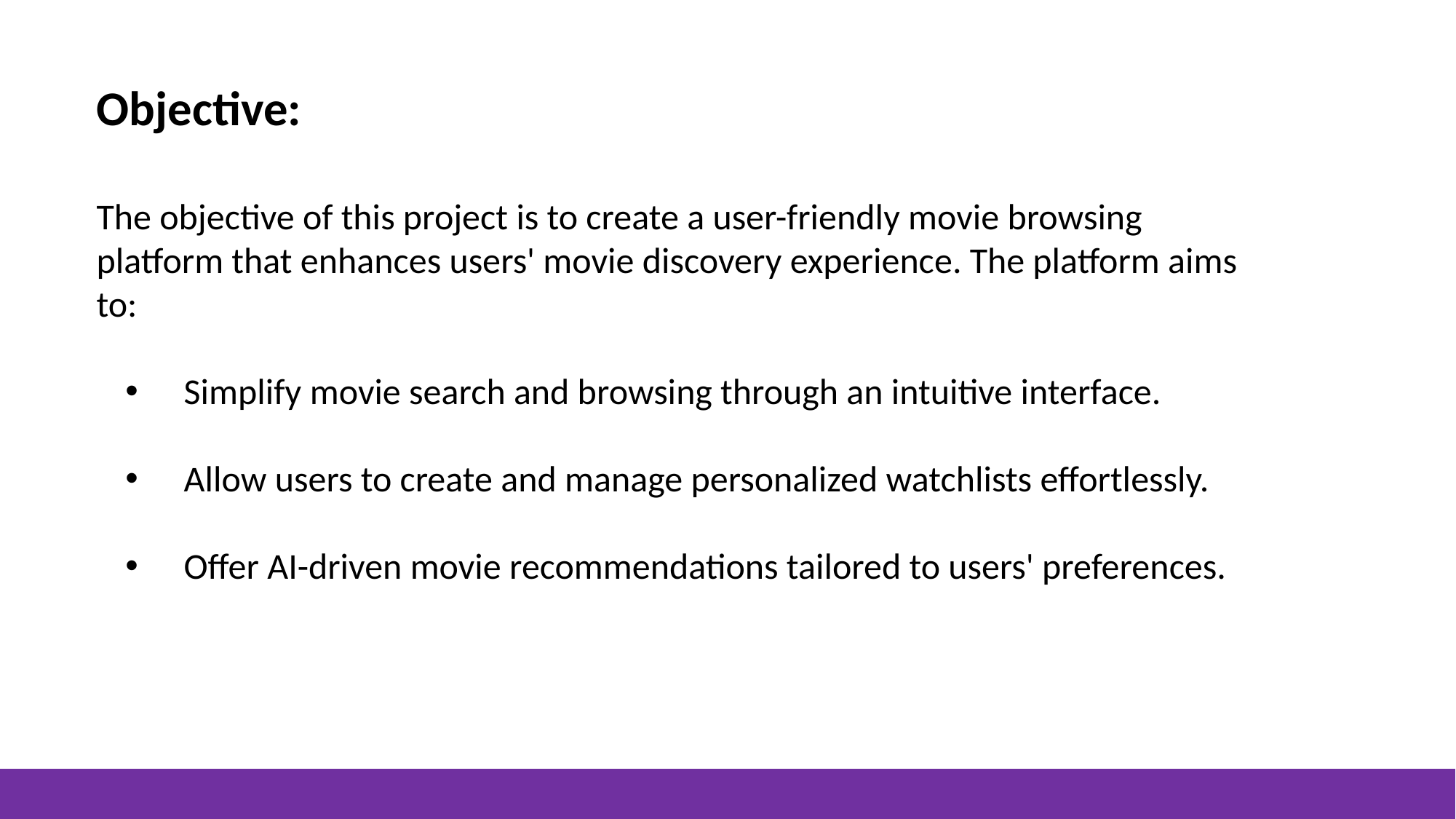

Objective:

The objective of this project is to create a user-friendly movie browsing platform that enhances users' movie discovery experience. The platform aims to:

    Simplify movie search and browsing through an intuitive interface.

    Allow users to create and manage personalized watchlists effortlessly.

    Offer AI-driven movie recommendations tailored to users' preferences.